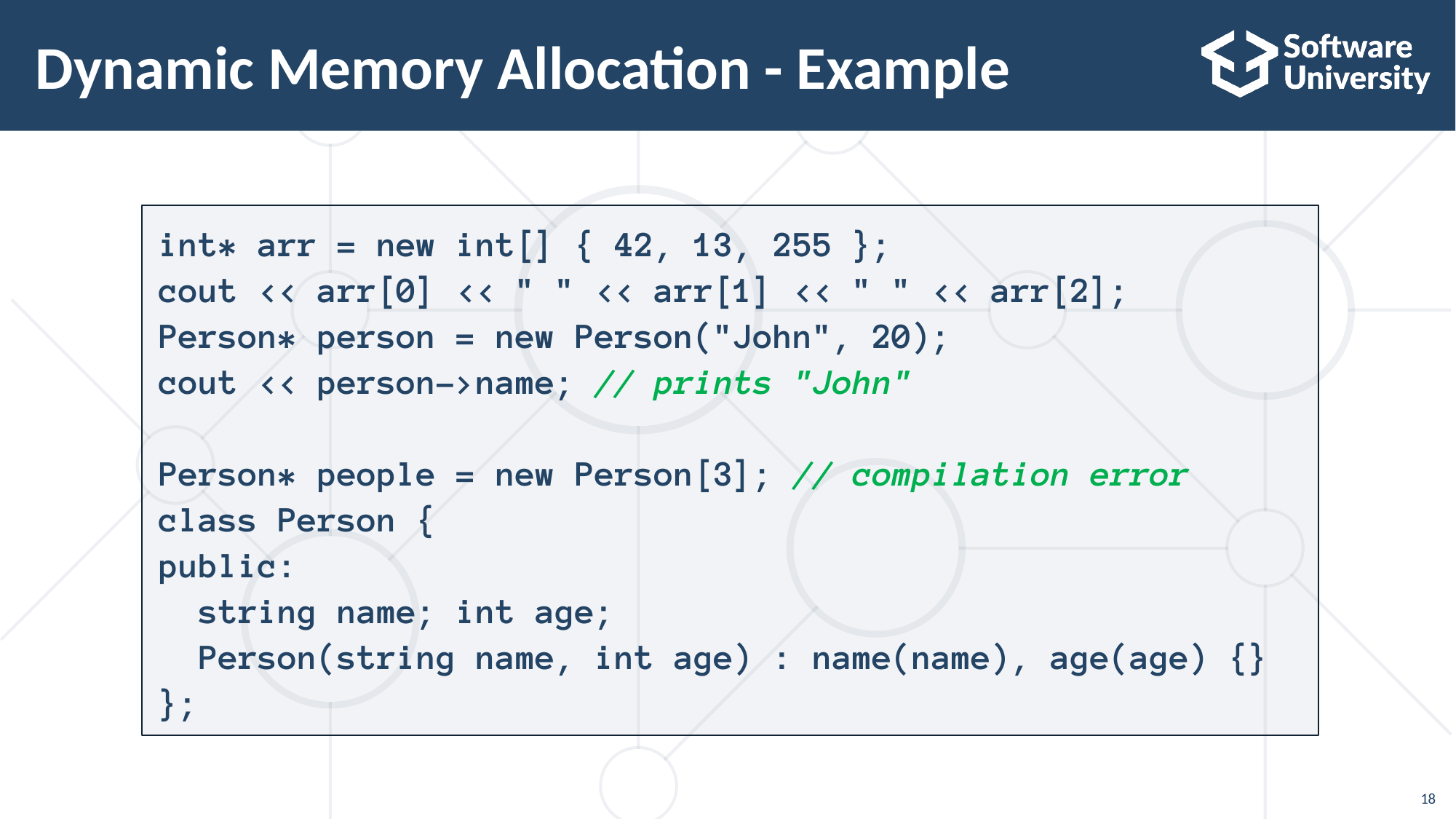

# Dynamic Memory Allocation - Example
int* arr = new int[] { 42, 13, 255 };
cout << arr[0] << " " << arr[1] << " " << arr[2];
Person* person = new Person("John", 20);
cout << person->name; // prints "John"

Person* people = new Person[3]; // compilation error
class Person {
public:
  string name; int age;
  Person(string name, int age) : name(name), age(age) {}
};
18